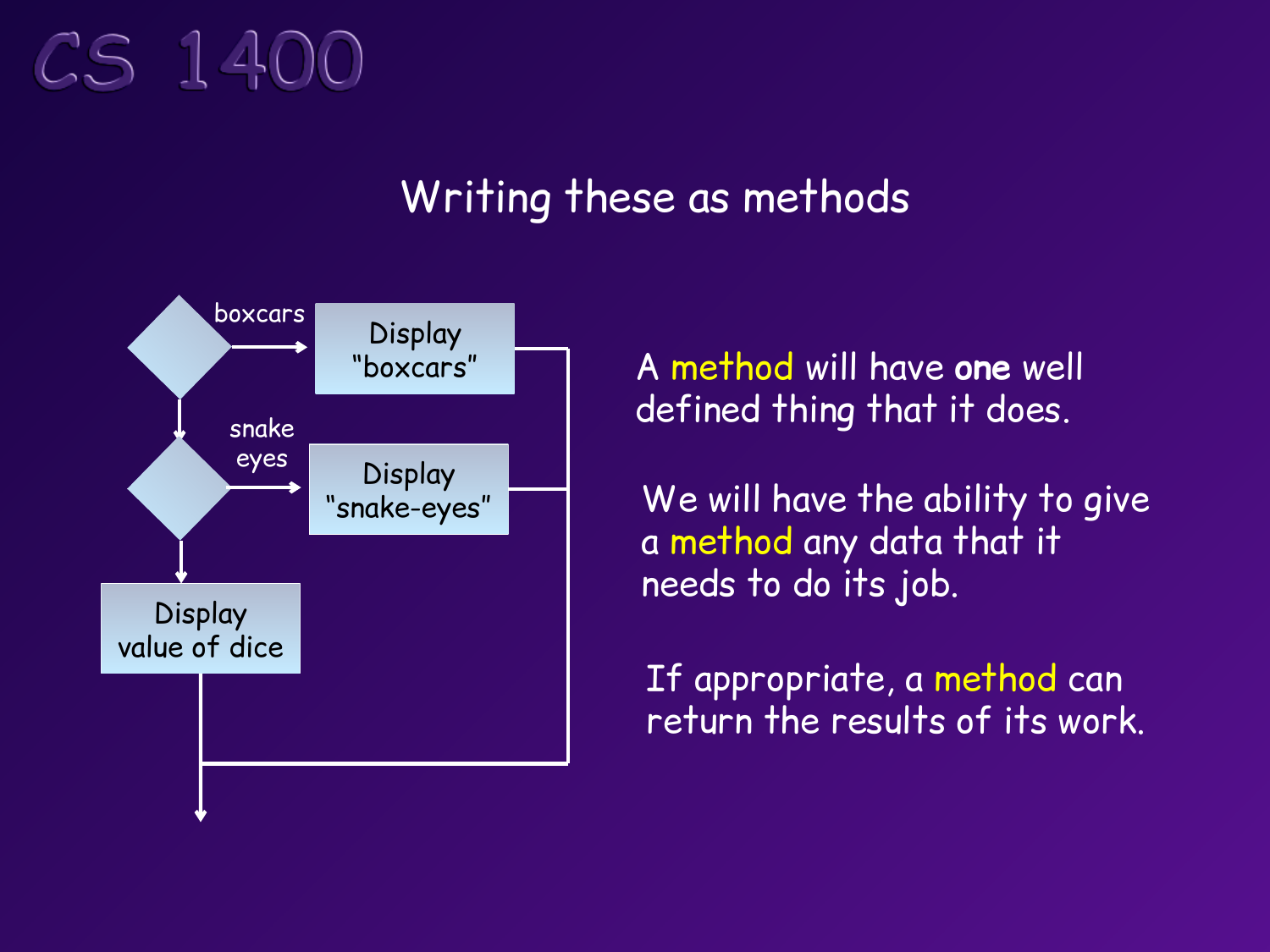

Writing these as methods
boxcars
Display
“boxcars”

A method will have one well
defined thing that it does.
snake
eyes
Display
“snake-eyes”

We will have the ability to give
a method any data that it
needs to do its job.
Display
value of dice
If appropriate, a method can
return the results of its work.